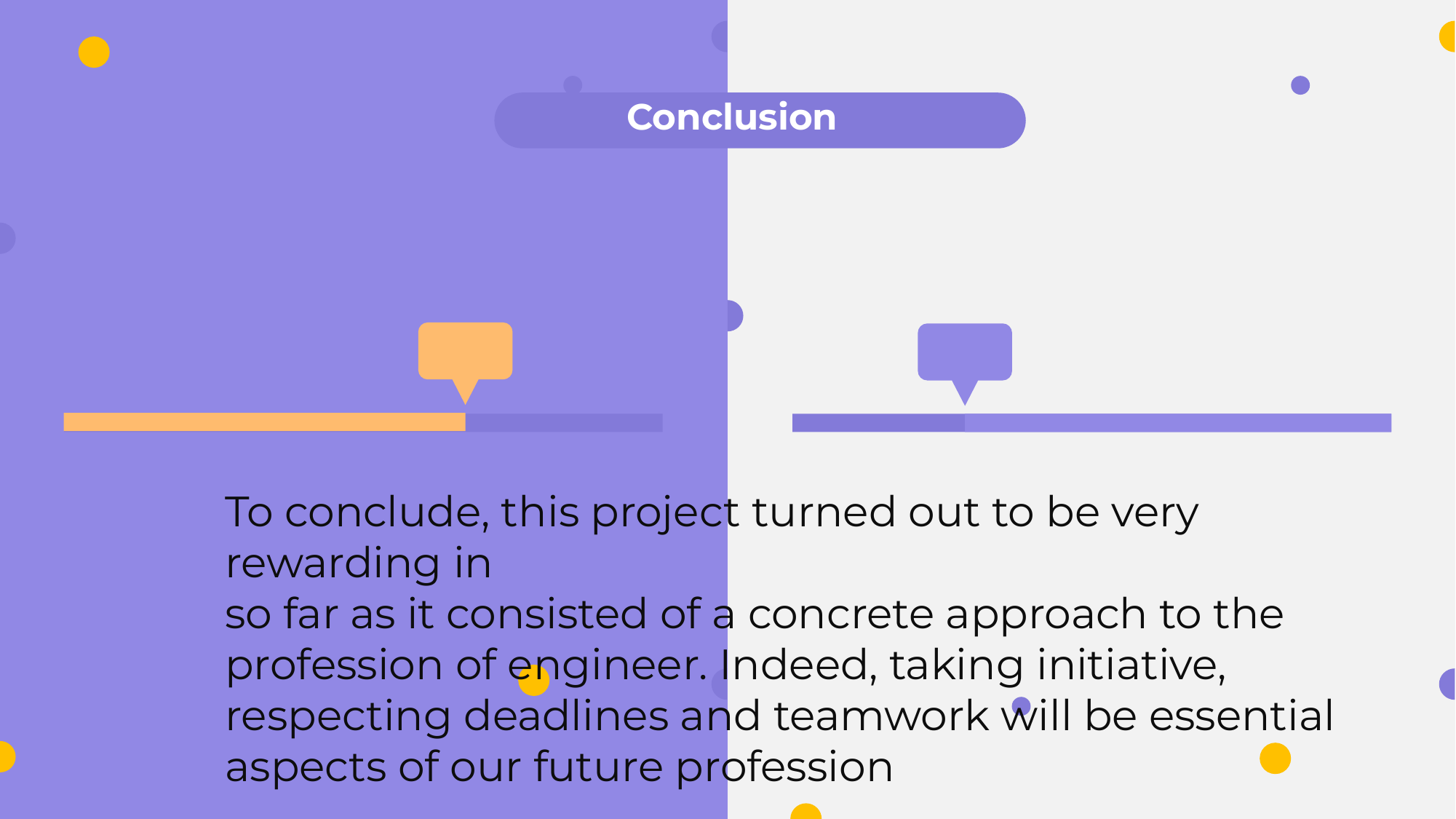

Conclusion

To conclude, this project turned out to be very rewarding in
so far as it consisted of a concrete approach to the profession of engineer. Indeed, taking initiative, respecting deadlines and teamwork will be essential aspects of our future profession